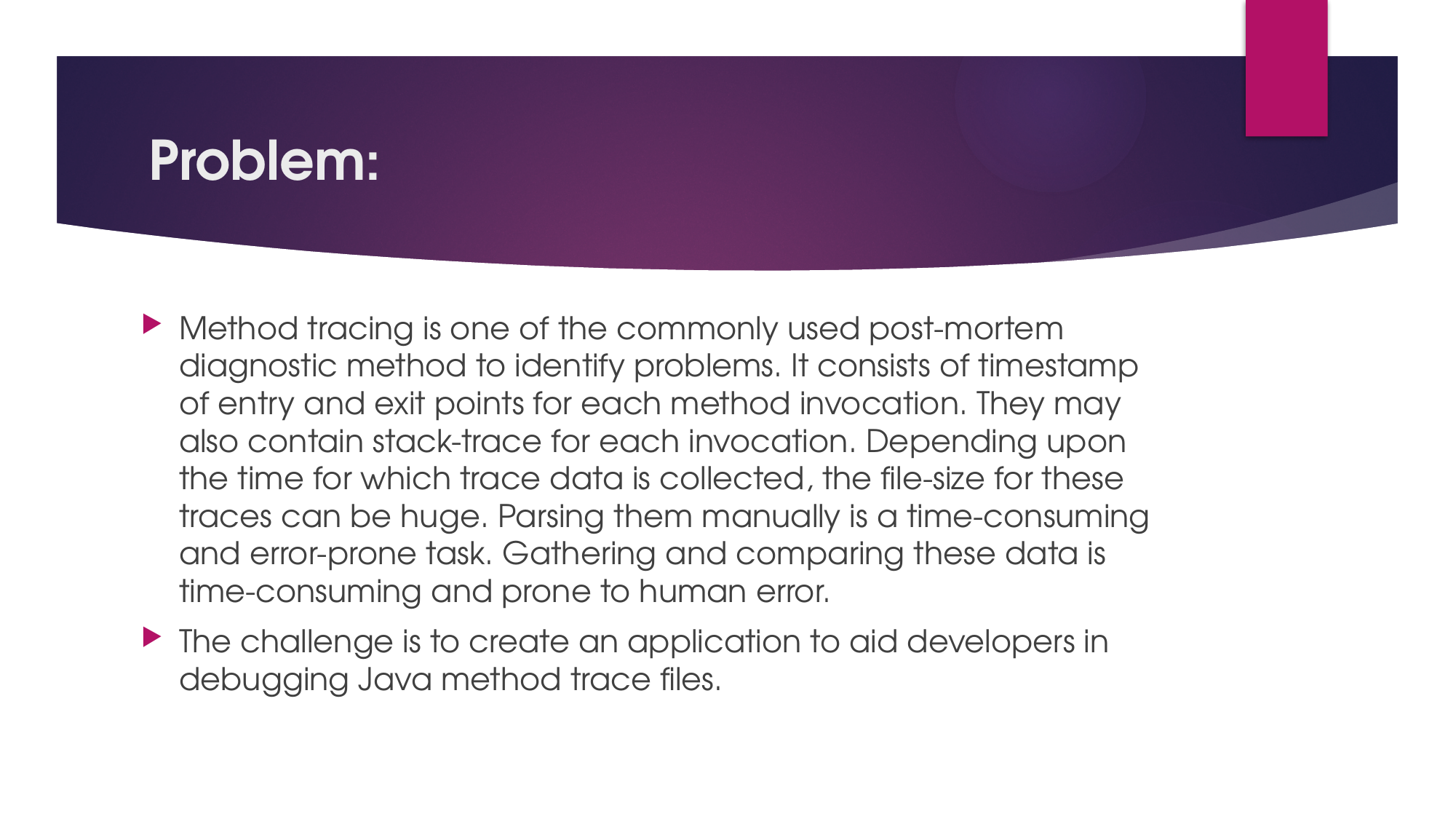

# Problem:
Method tracing is one of the commonly used post-mortem diagnostic method to identify problems. It consists of timestamp of entry and exit points for each method invocation. They may also contain stack-trace for each invocation. Depending upon the time for which trace data is collected, the file-size for these traces can be huge. Parsing them manually is a time-consuming and error-prone task. Gathering and comparing these data is time-consuming and prone to human error.
The challenge is to create an application to aid developers in debugging Java method trace files.